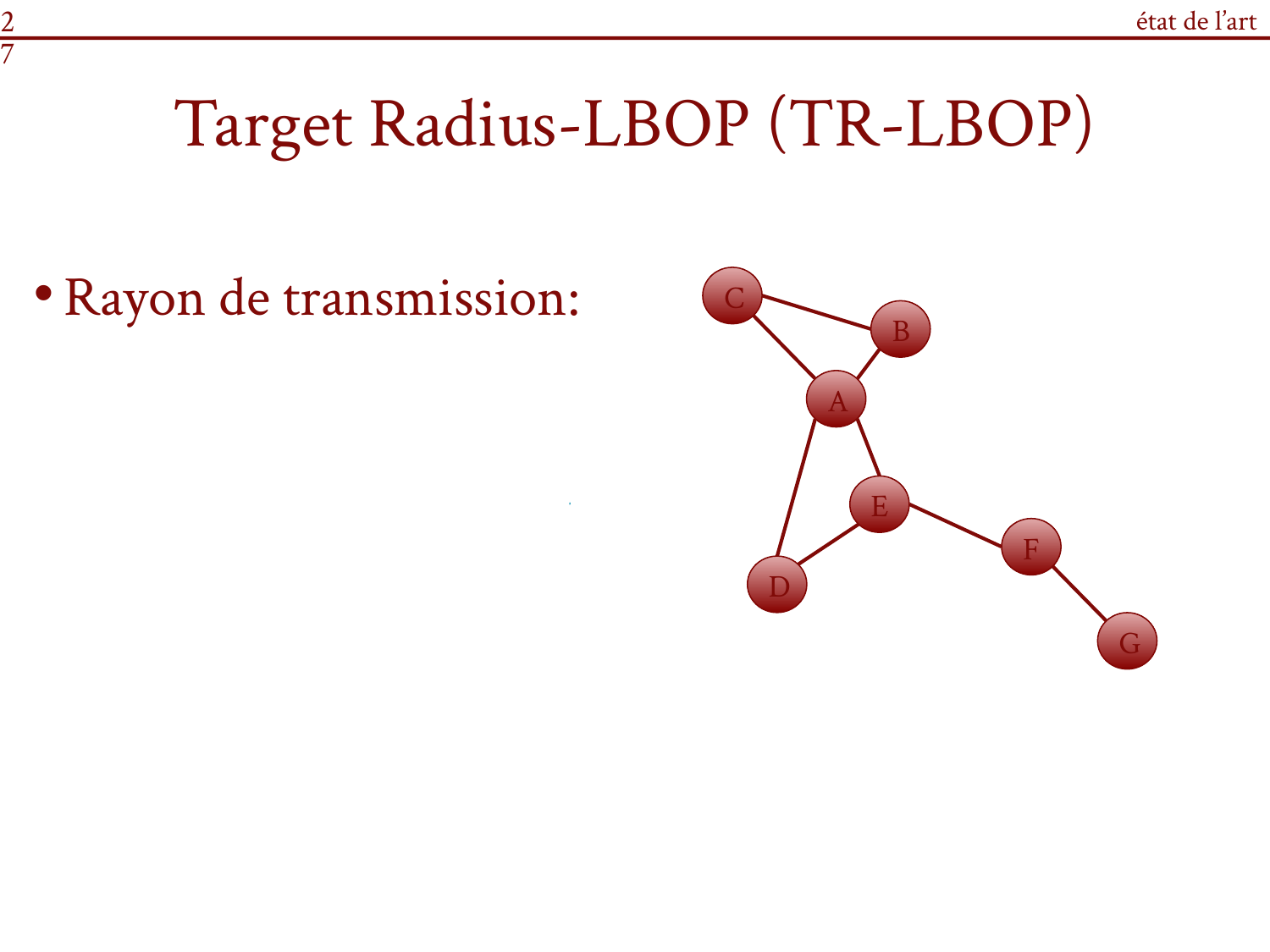

27
27
état de l’art
Target Radius-LBOP (TR-LBOP)

Rayon de transmission:

C

B

A

E

F

D

G